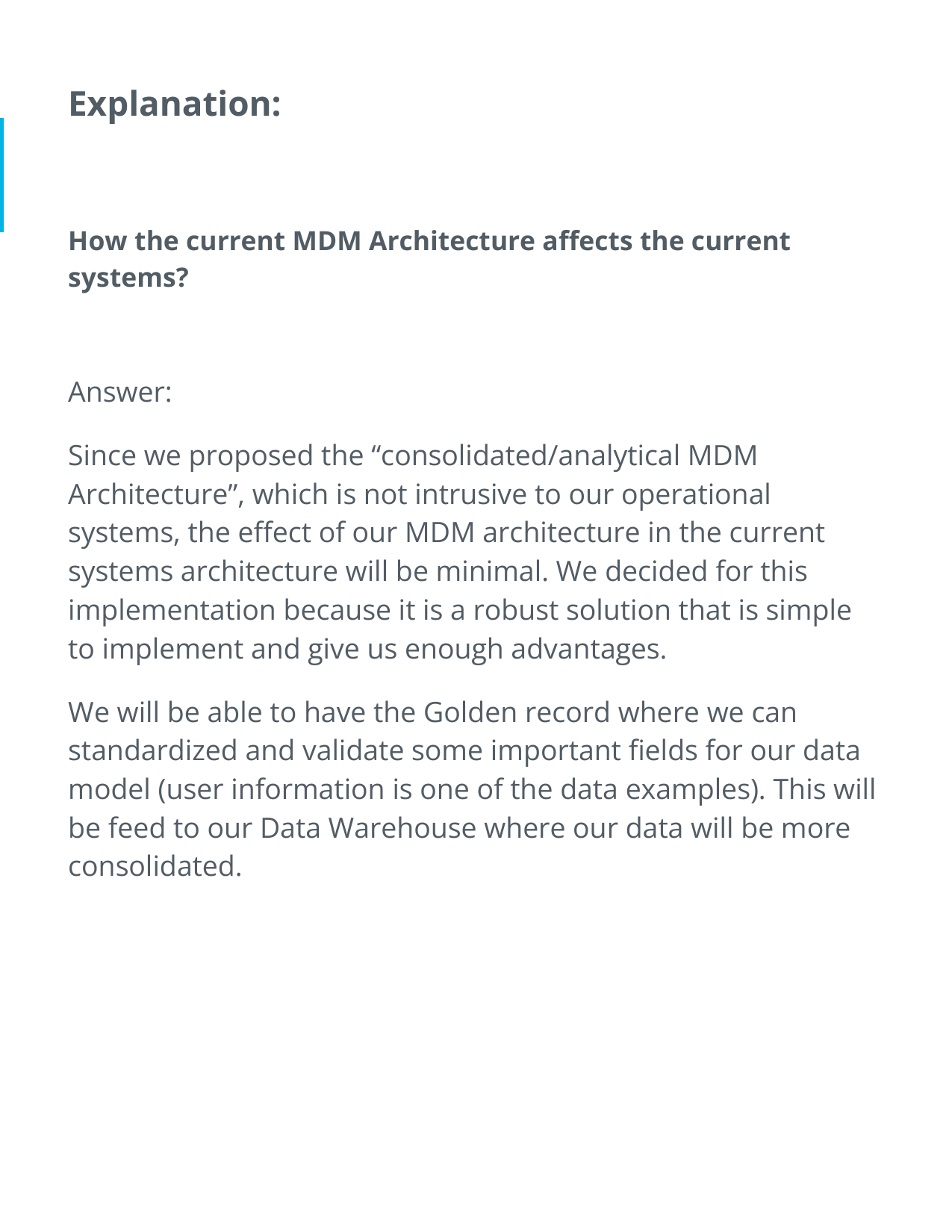

Explanation:

How the current MDM Architecture affects the current systems?
Answer:
Since we proposed the “consolidated/analytical MDM Architecture”, which is not intrusive to our operational systems, the effect of our MDM architecture in the current systems architecture will be minimal. We decided for this implementation because it is a robust solution that is simple to implement and give us enough advantages.
We will be able to have the Golden record where we can standardized and validate some important fields for our data model (user information is one of the data examples). This will be feed to our Data Warehouse where our data will be more consolidated.